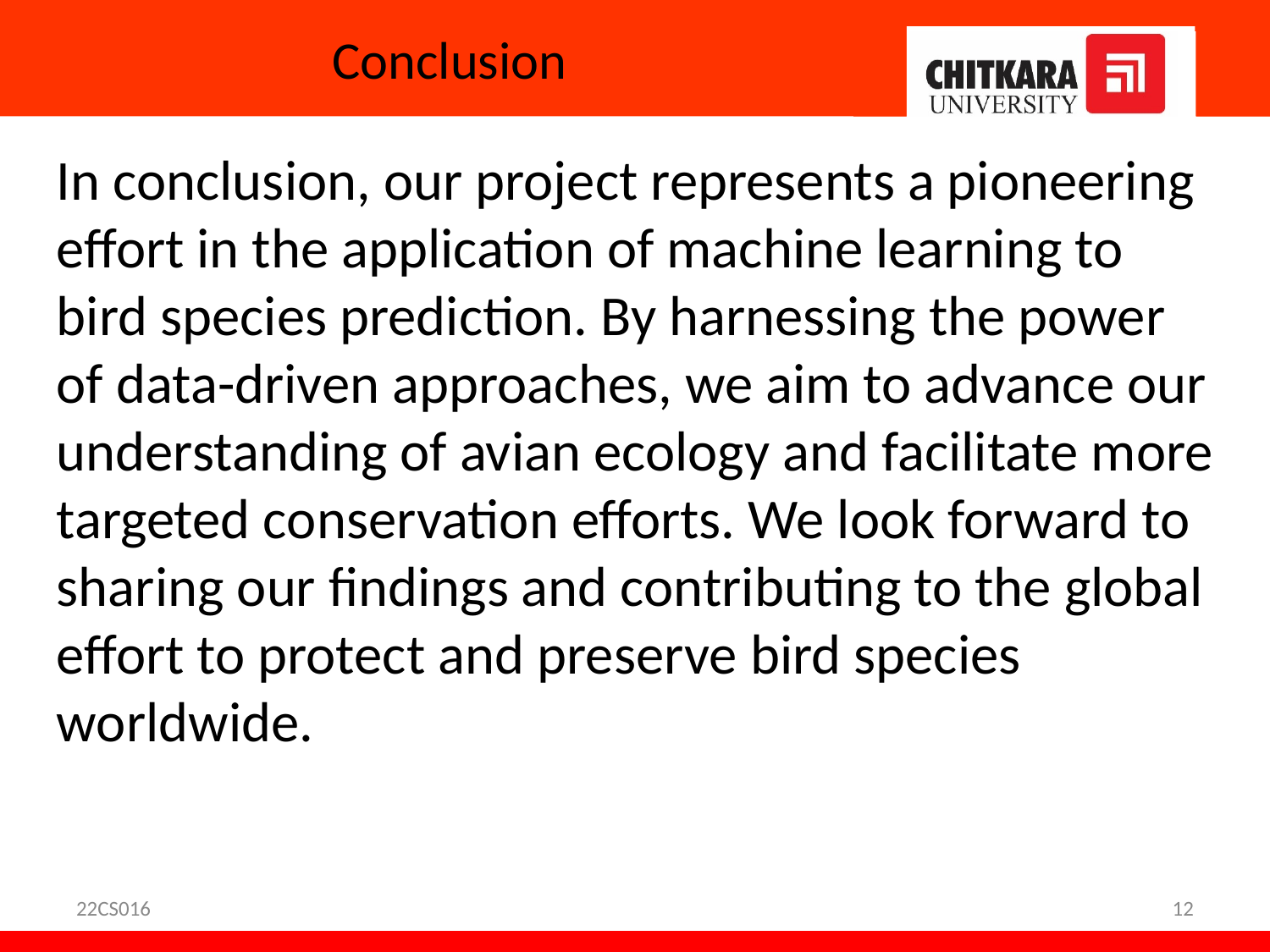

# Conclusion
In conclusion, our project represents a pioneering effort in the application of machine learning to bird species prediction. By harnessing the power of data-driven approaches, we aim to advance our understanding of avian ecology and facilitate more targeted conservation efforts. We look forward to sharing our findings and contributing to the global effort to protect and preserve bird species worldwide.
22CS016
12